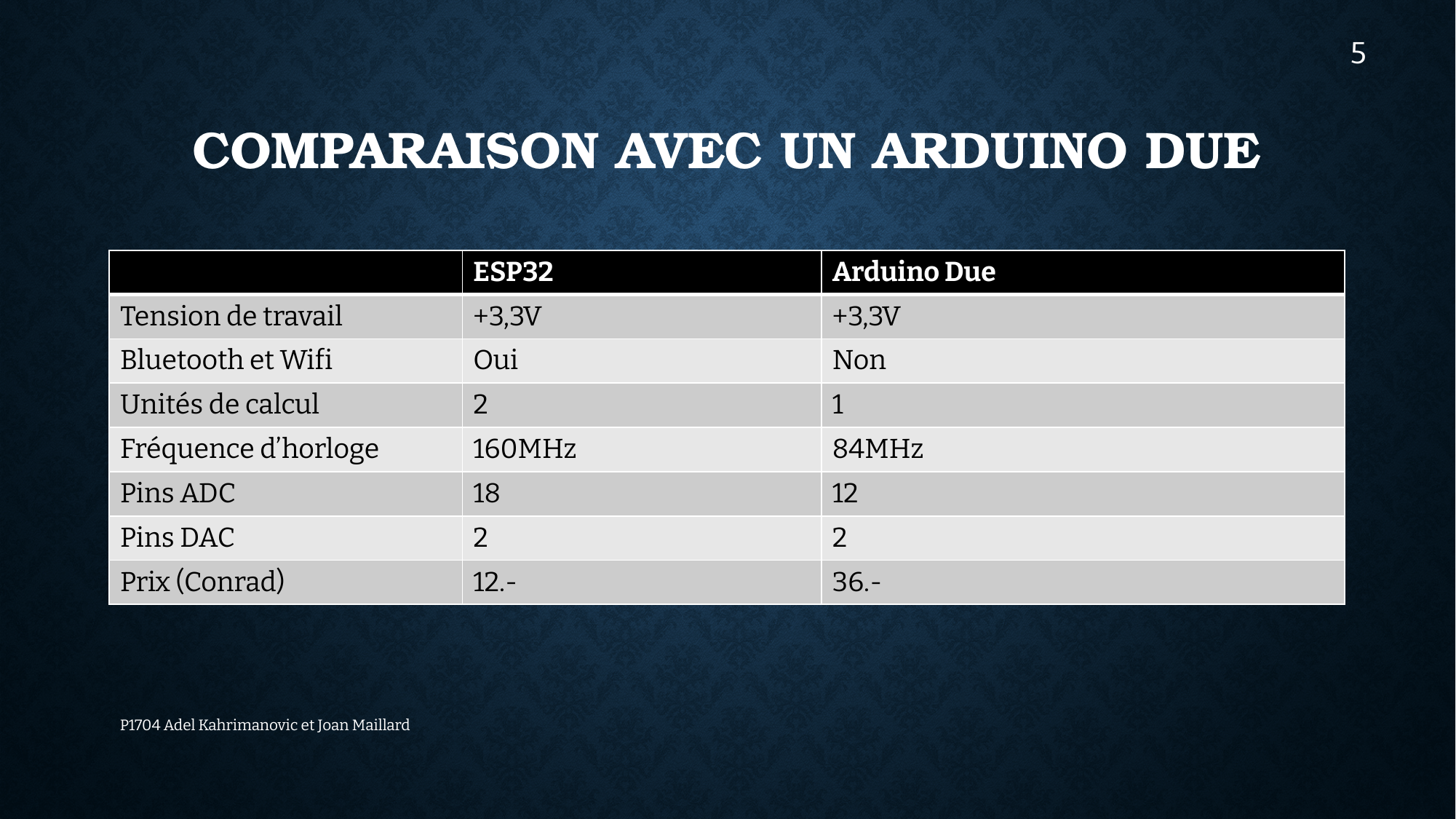

5
# Comparaison avec un Arduino DUE
|  | ESP32 | Arduino Due |
| --- | --- | --- |
| Tension de travail | +3,3V | +3,3V |
| Bluetooth et Wifi | Oui | Non |
| Unités de calcul | 2 | 1 |
| Fréquence d’horloge | 160MHz | 84MHz |
| Pins ADC | 18 | 12 |
| Pins DAC | 2 | 2 |
| Prix (Conrad) | 12.- | 36.- |
P1704 Adel Kahrimanovic et Joan Maillard